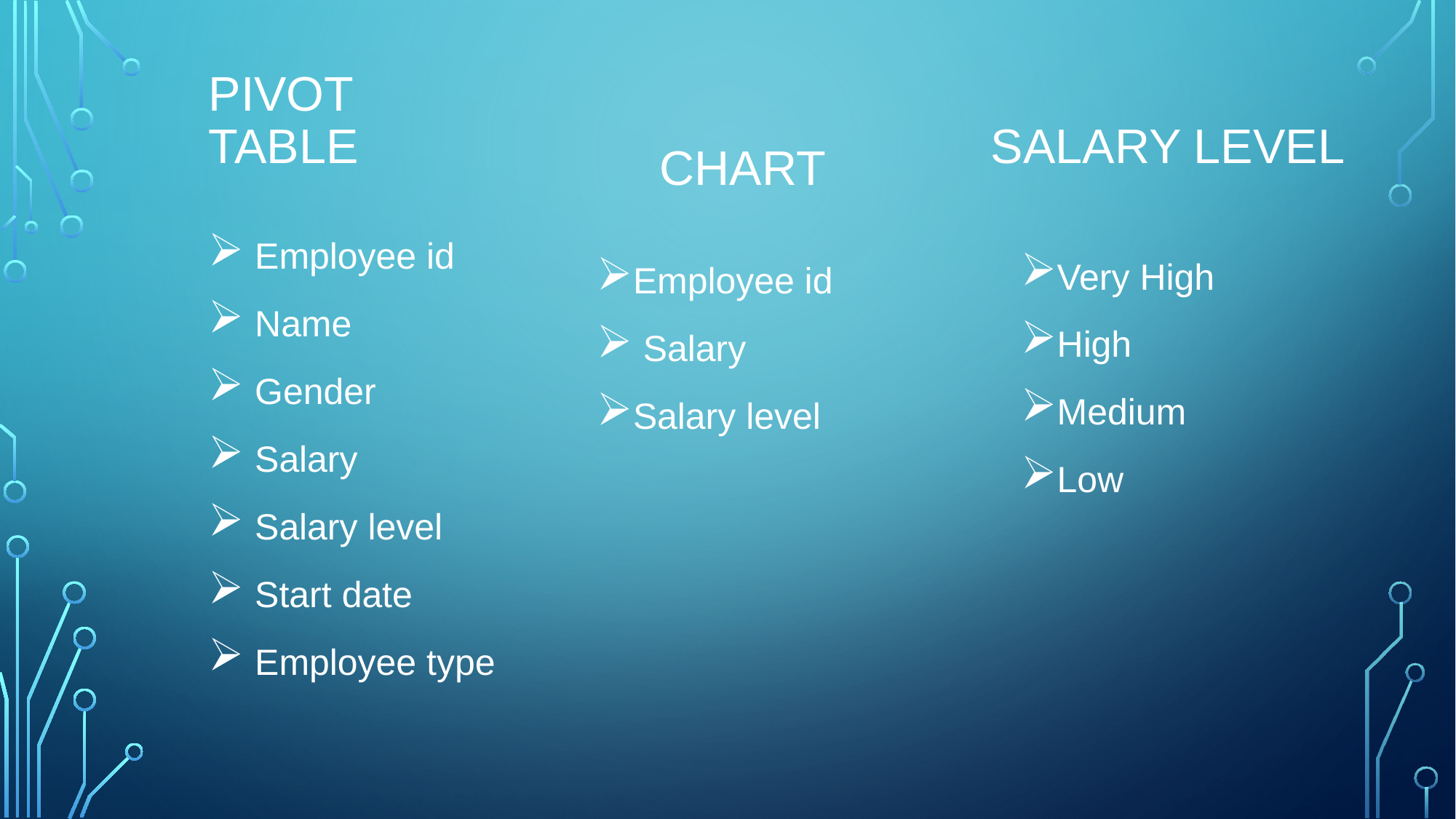

SALARY LEVEL
PIVOT TABLE
CHART
 Employee id
 Name
 Gender
 Salary
 Salary level
 Start date
 Employee type
Very High
High
Medium
Low
Employee id
 Salary
Salary level